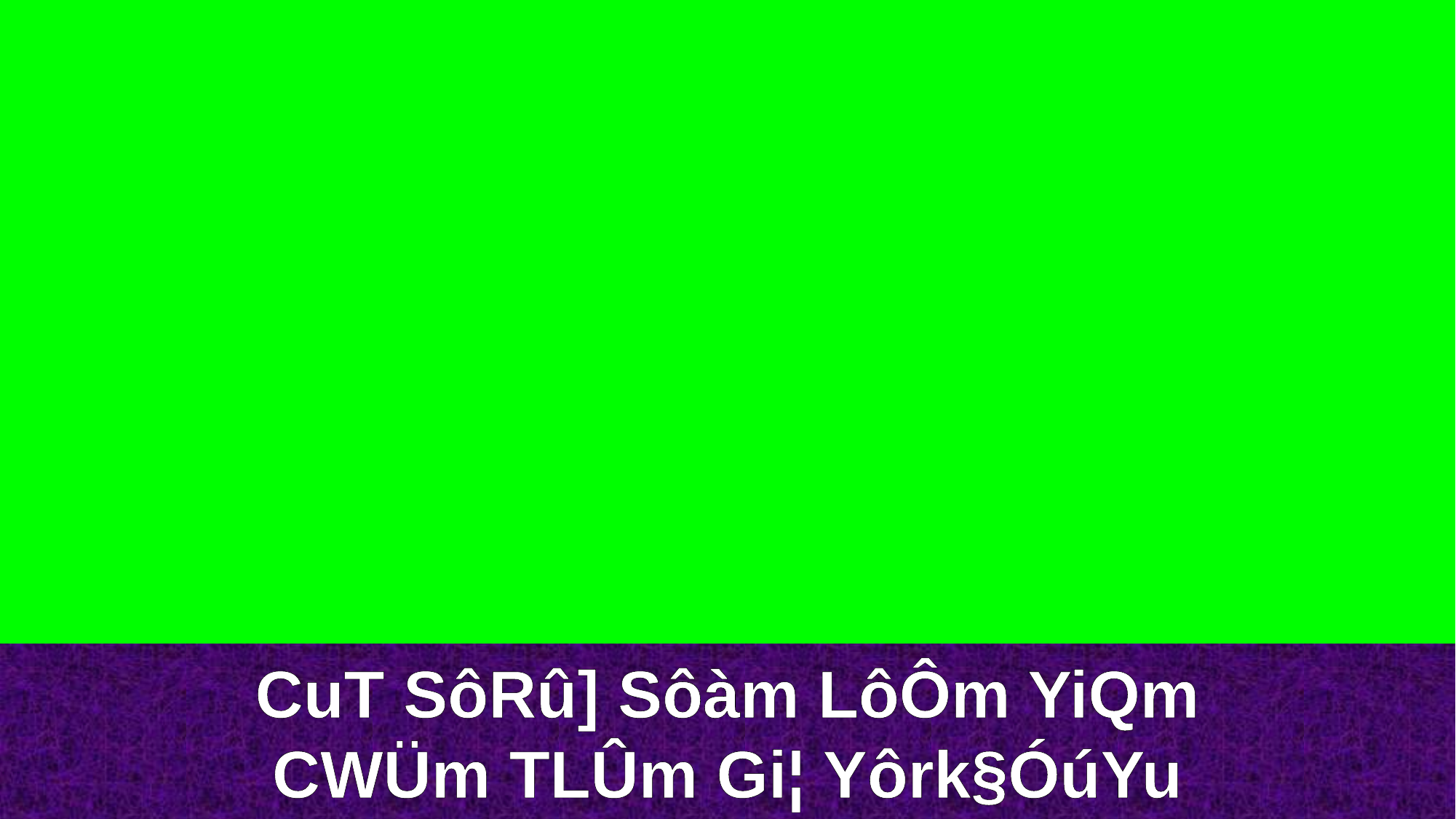

CuT SôRû] Sôàm LôÔm YiQm
CWÜm TLÛm Gi¦ Yôrk§ÓúYu